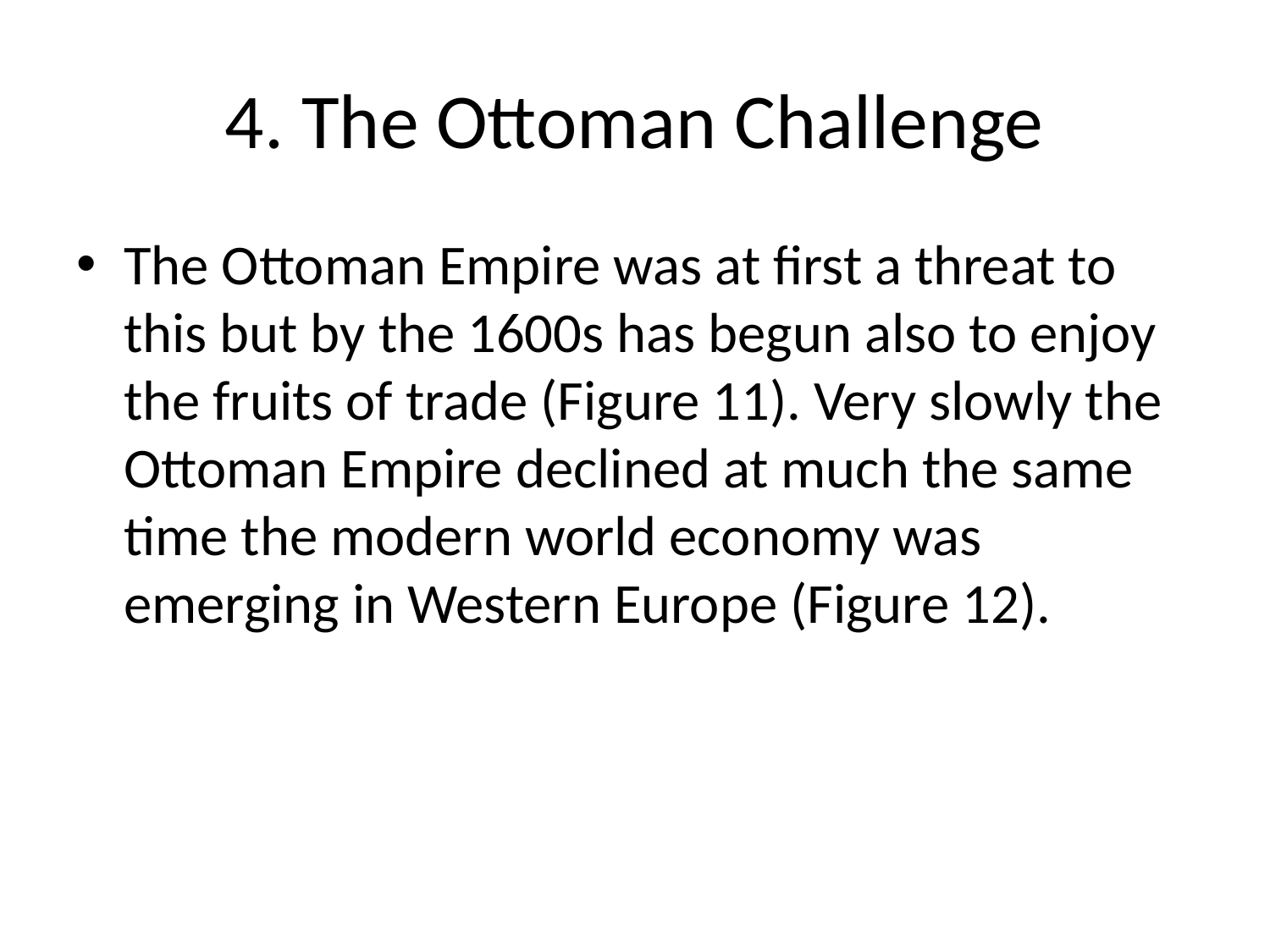

# 4. The Ottoman Challenge
The Ottoman Empire was at first a threat to this but by the 1600s has begun also to enjoy the fruits of trade (Figure 11). Very slowly the Ottoman Empire declined at much the same time the modern world economy was emerging in Western Europe (Figure 12).